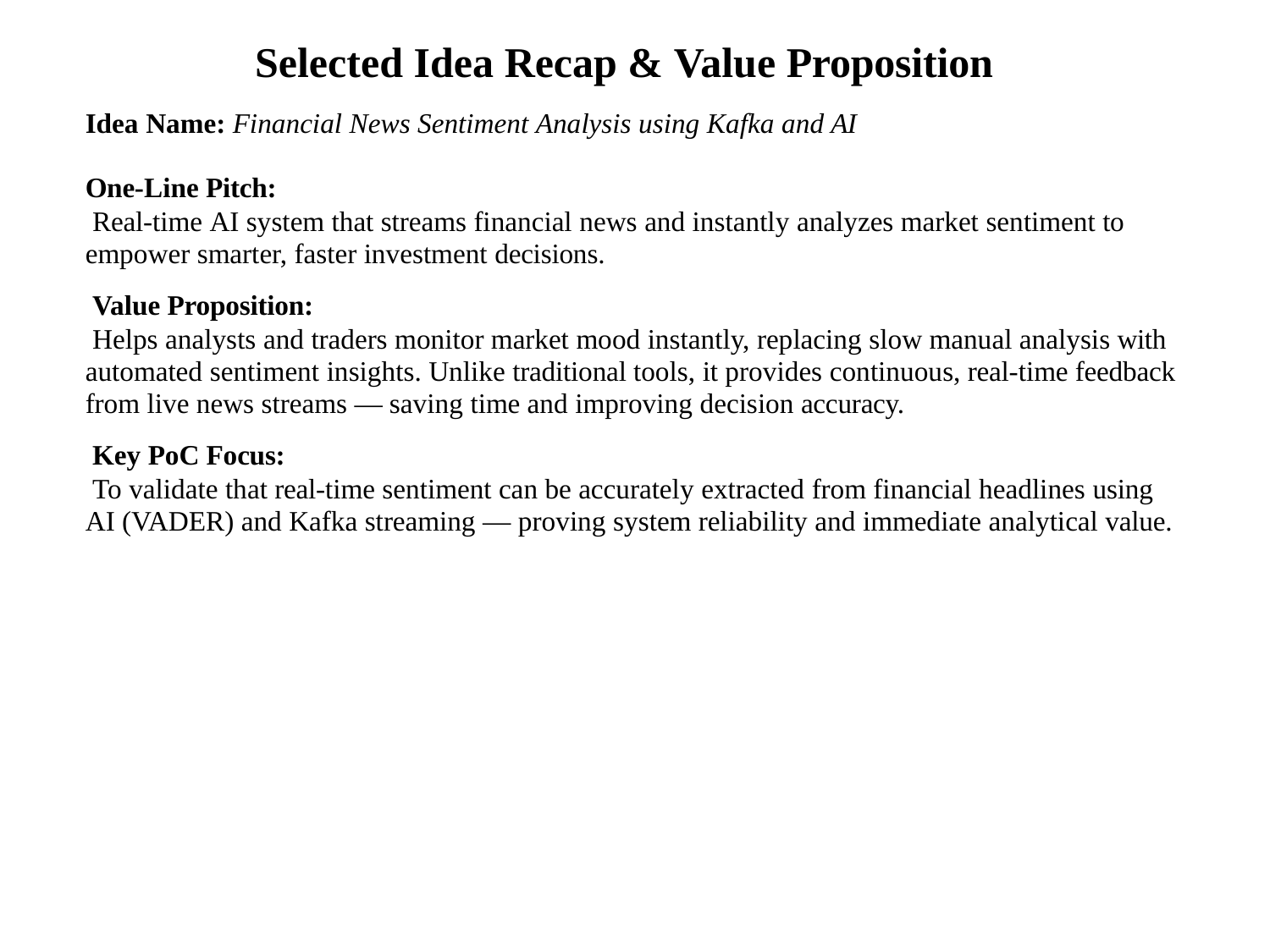

# Selected Idea Recap & Value Proposition
Idea Name: Financial News Sentiment Analysis using Kafka and AI
One-Line Pitch:
Real-time AI system that streams financial news and instantly analyzes market sentiment to empower smarter, faster investment decisions.
Value Proposition:
Helps analysts and traders monitor market mood instantly, replacing slow manual analysis with automated sentiment insights. Unlike traditional tools, it provides continuous, real-time feedback from live news streams — saving time and improving decision accuracy.
Key PoC Focus:
To validate that real-time sentiment can be accurately extracted from financial headlines using AI (VADER) and Kafka streaming — proving system reliability and immediate analytical value.